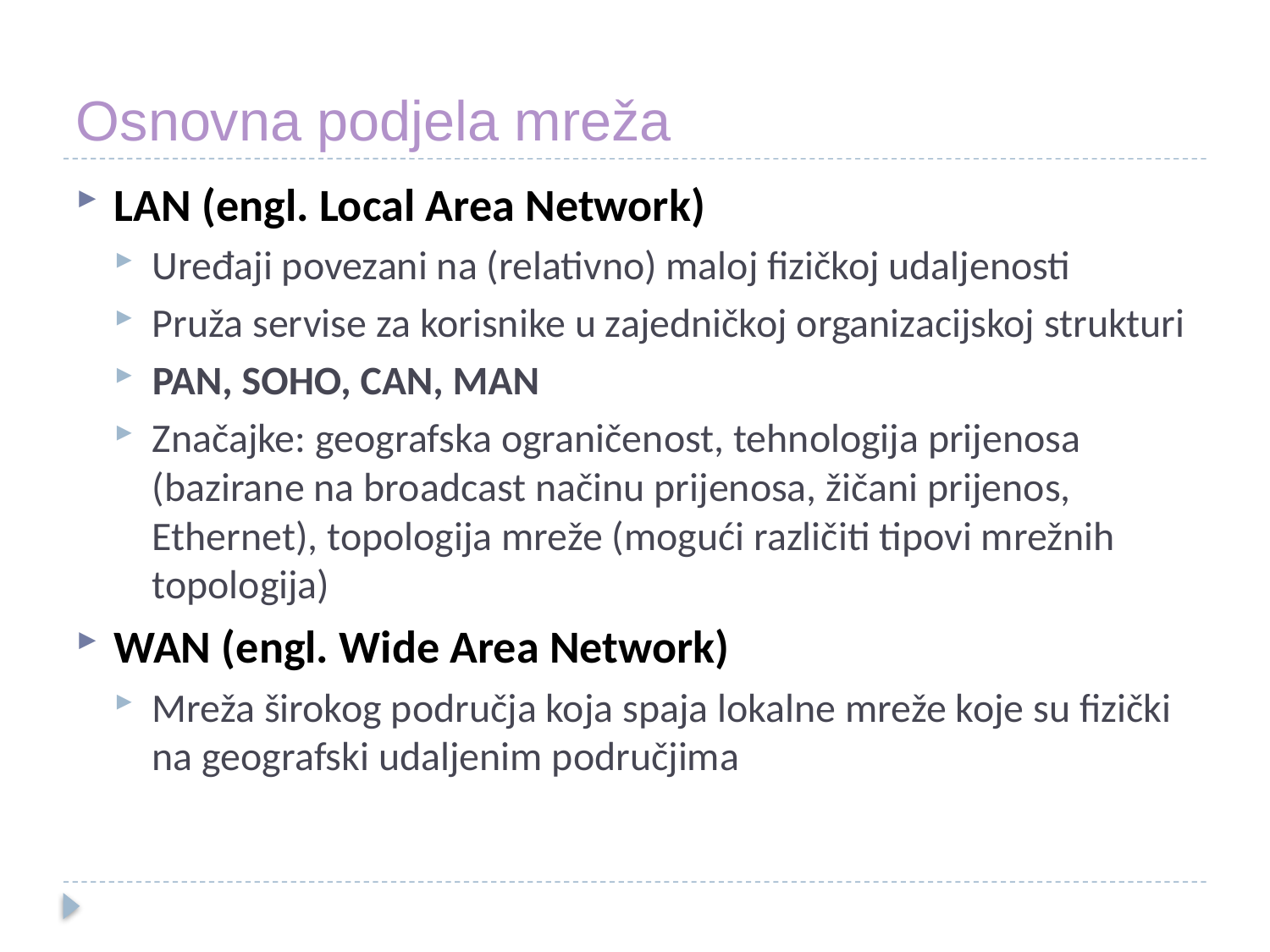

# Osnovna podjela mreža
LAN (engl. Local Area Network)
Uređaji povezani na (relativno) maloj fizičkoj udaljenosti
Pruža servise za korisnike u zajedničkoj organizacijskoj strukturi
PAN, SOHO, CAN, MAN
Značajke: geografska ograničenost, tehnologija prijenosa (bazirane na broadcast načinu prijenosa, žičani prijenos, Ethernet), topologija mreže (mogući različiti tipovi mrežnih topologija)
WAN (engl. Wide Area Network)
Mreža širokog područja koja spaja lokalne mreže koje su fizički na geografski udaljenim područjima